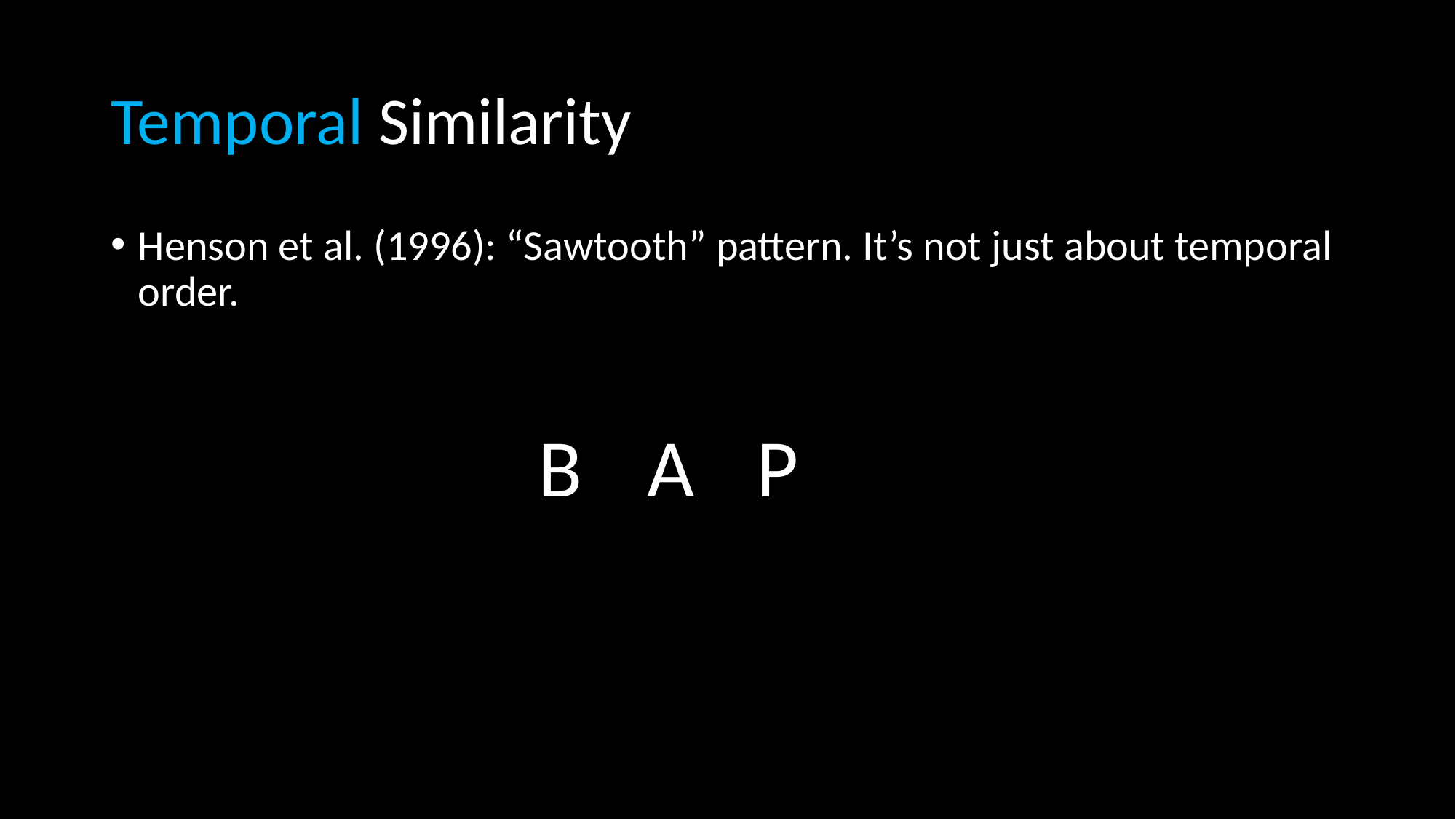

# Temporal Similarity
Henson et al. (1996): “Sawtooth” pattern. It’s not just about temporal order.

B 	A 	P